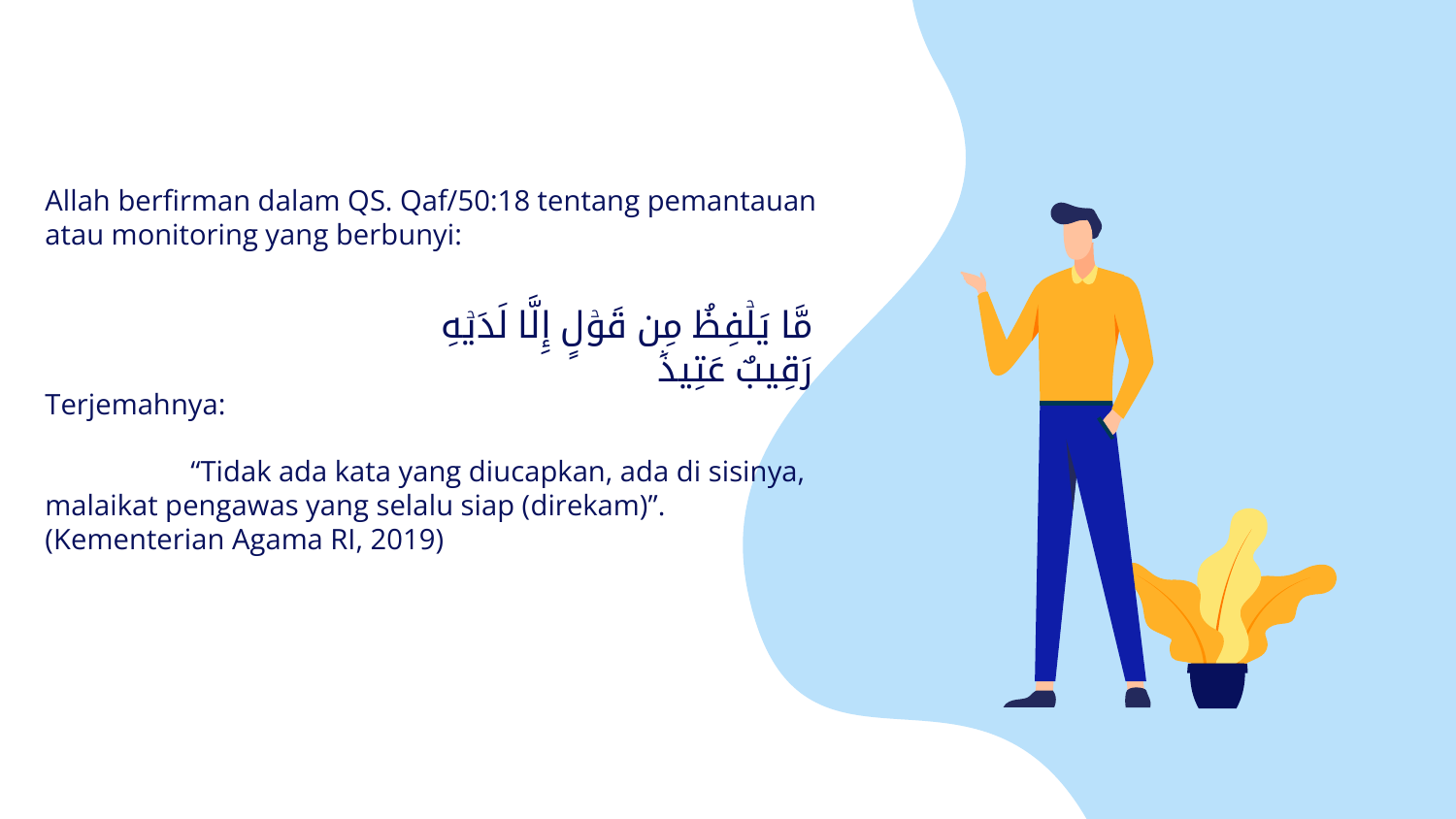

Allah berfirman dalam QS. Qaf/50:18 tentang pemantauan atau monitoring yang berbunyi:

 مَّا يَلۡفِظُ مِن قَوۡلٍ إِلَّا لَدَيۡهِ رَقِيبٌ عَتِيدٞ
Terjemahnya:

	“Tidak ada kata yang diucapkan, ada di sisinya, malaikat pengawas yang selalu siap (direkam)”. (Kementerian Agama RI, 2019)